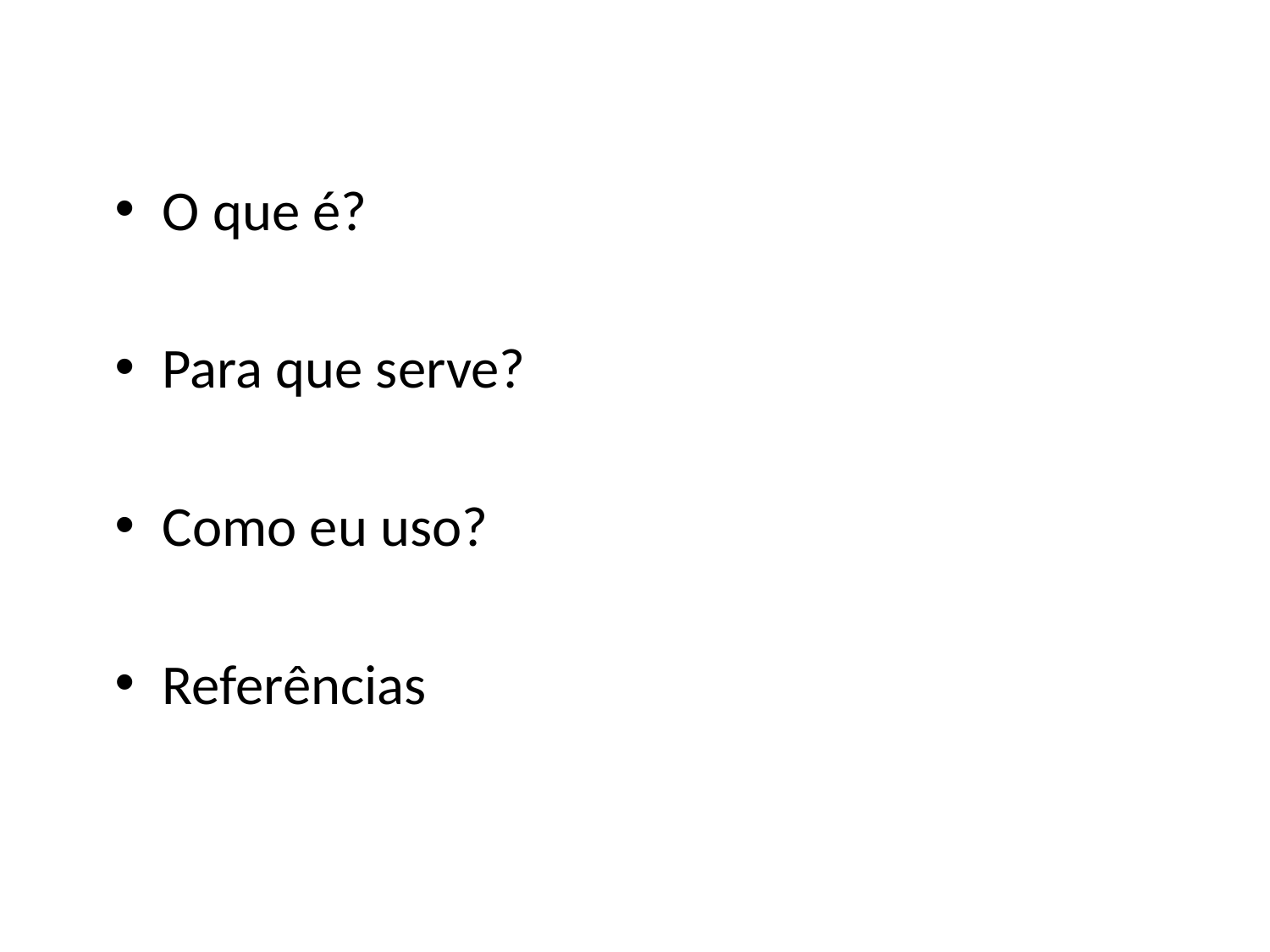

O que é?

Para que serve?

Como eu uso?

Referências